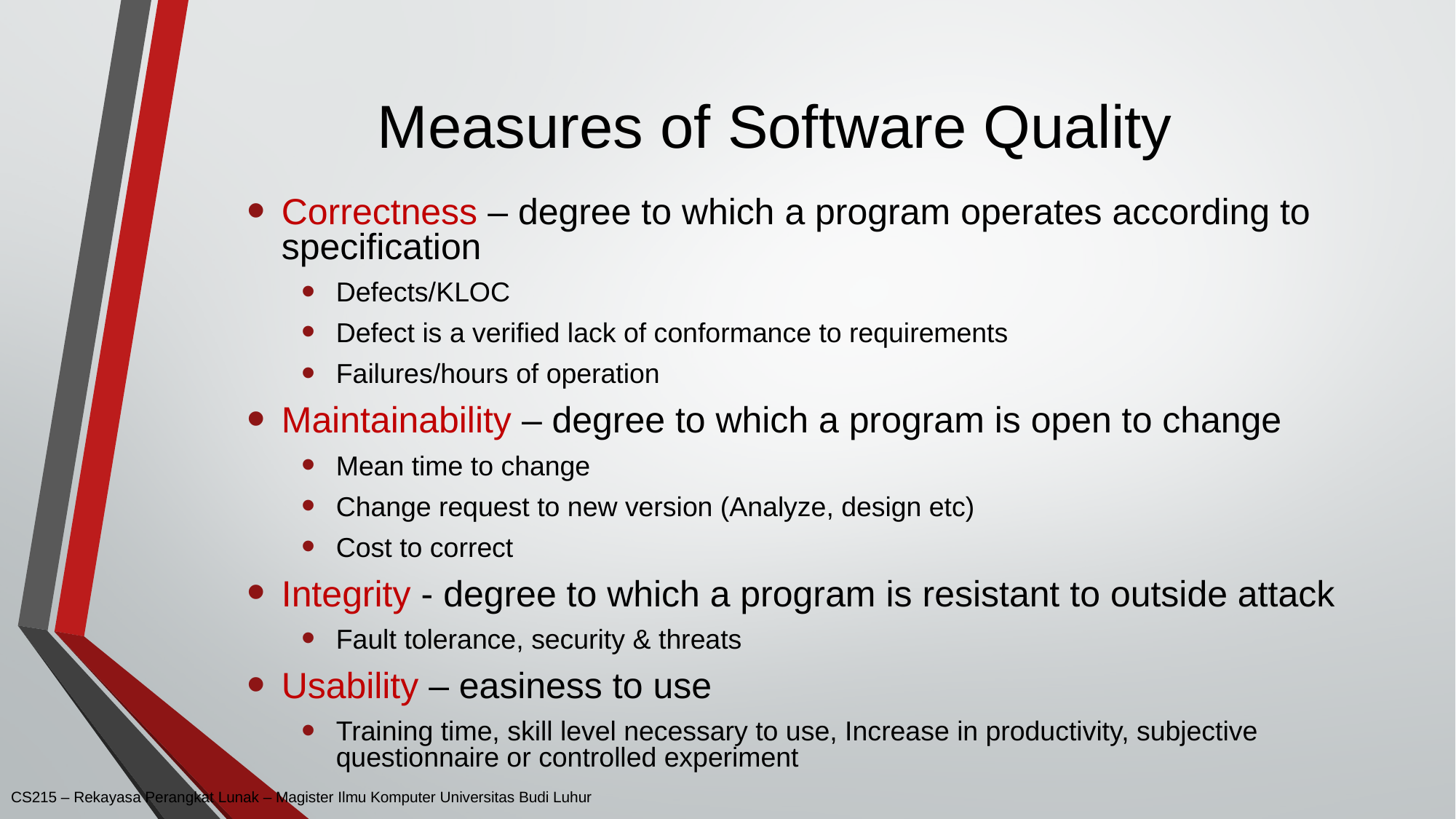

# Measures of Software Quality
Correctness – degree to which a program operates according to specification
Defects/KLOC
Defect is a verified lack of conformance to requirements
Failures/hours of operation
Maintainability – degree to which a program is open to change
Mean time to change
Change request to new version (Analyze, design etc)
Cost to correct
Integrity - degree to which a program is resistant to outside attack
Fault tolerance, security & threats
Usability – easiness to use
Training time, skill level necessary to use, Increase in productivity, subjective questionnaire or controlled experiment
CS215 – Rekayasa Perangkat Lunak – Magister Ilmu Komputer Universitas Budi Luhur